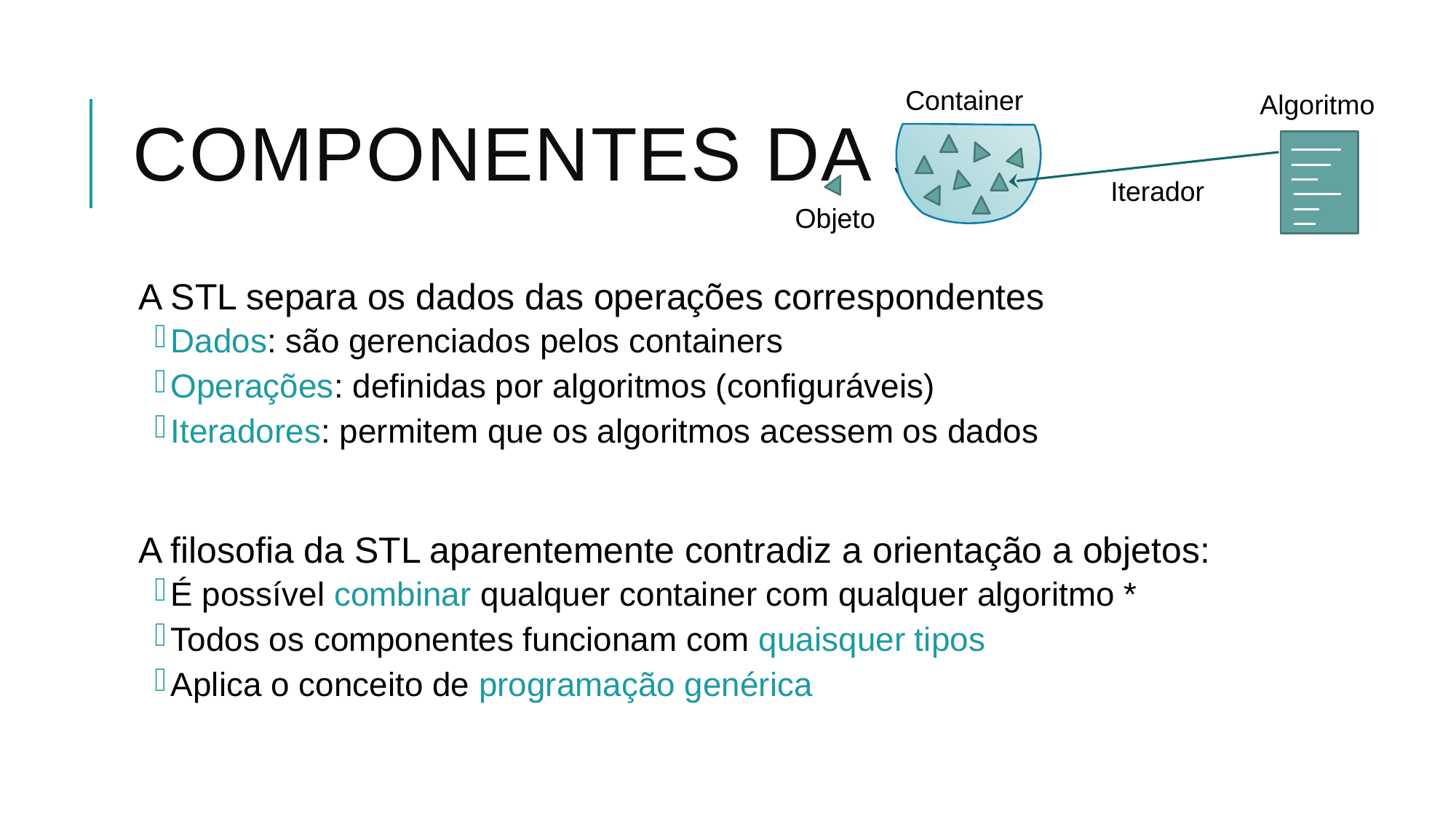

# Componentes da STL
Container
Algoritmo

Iterador

Objeto

A STL separa os dados das operações correspondentes
Dados: são gerenciados pelos containers
Operações: definidas por algoritmos (configuráveis)
Iteradores: permitem que os algoritmos acessem os dados

A filosofia da STL aparentemente contradiz a orientação a objetos:
É possível combinar qualquer container com qualquer algoritmo *
Todos os componentes funcionam com quaisquer tipos
Aplica o conceito de programação genérica